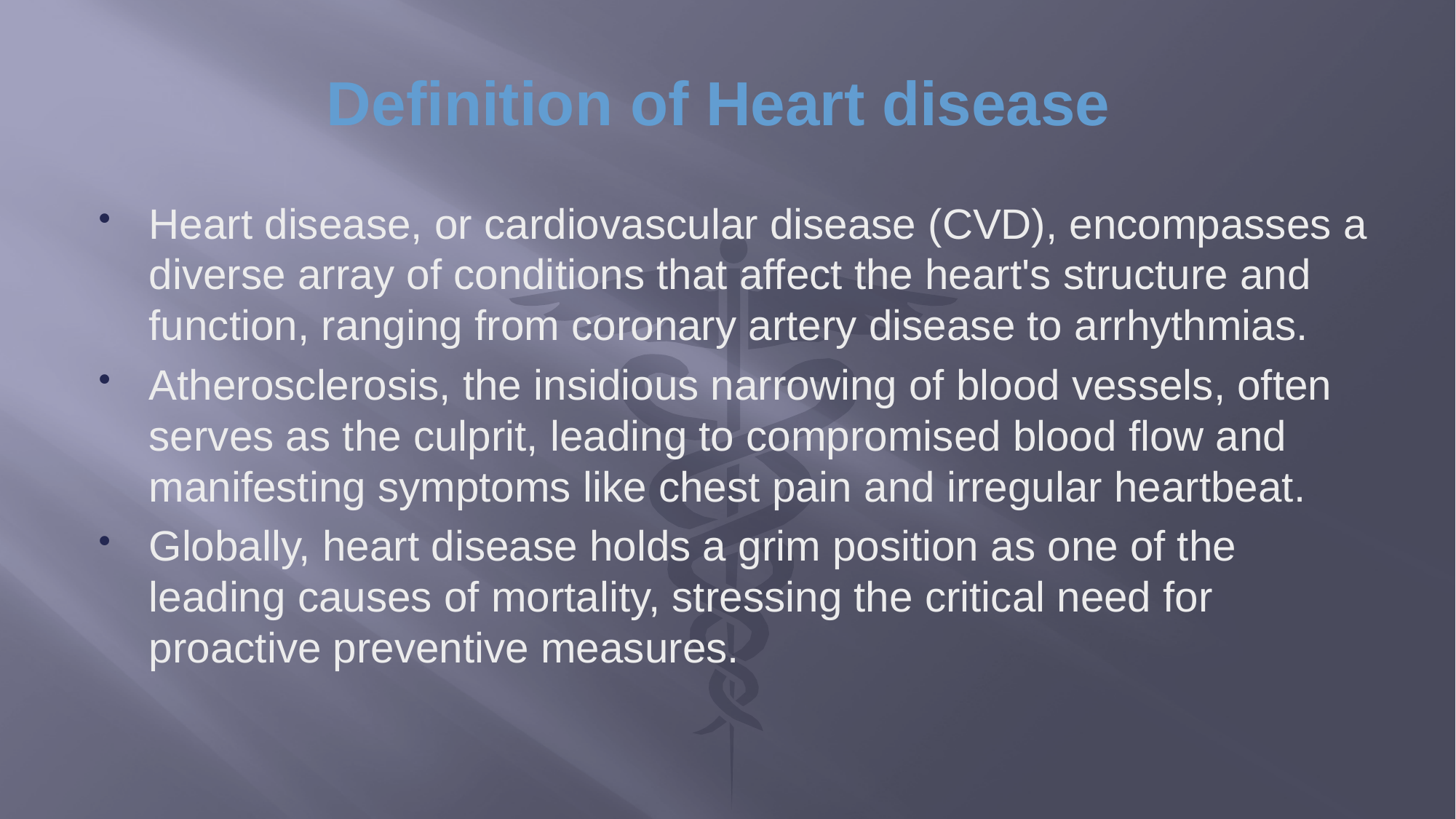

# Definition of Heart disease
Heart disease, or cardiovascular disease (CVD), encompasses a diverse array of conditions that affect the heart's structure and function, ranging from coronary artery disease to arrhythmias.
Atherosclerosis, the insidious narrowing of blood vessels, often serves as the culprit, leading to compromised blood flow and manifesting symptoms like chest pain and irregular heartbeat.
Globally, heart disease holds a grim position as one of the leading causes of mortality, stressing the critical need for proactive preventive measures.